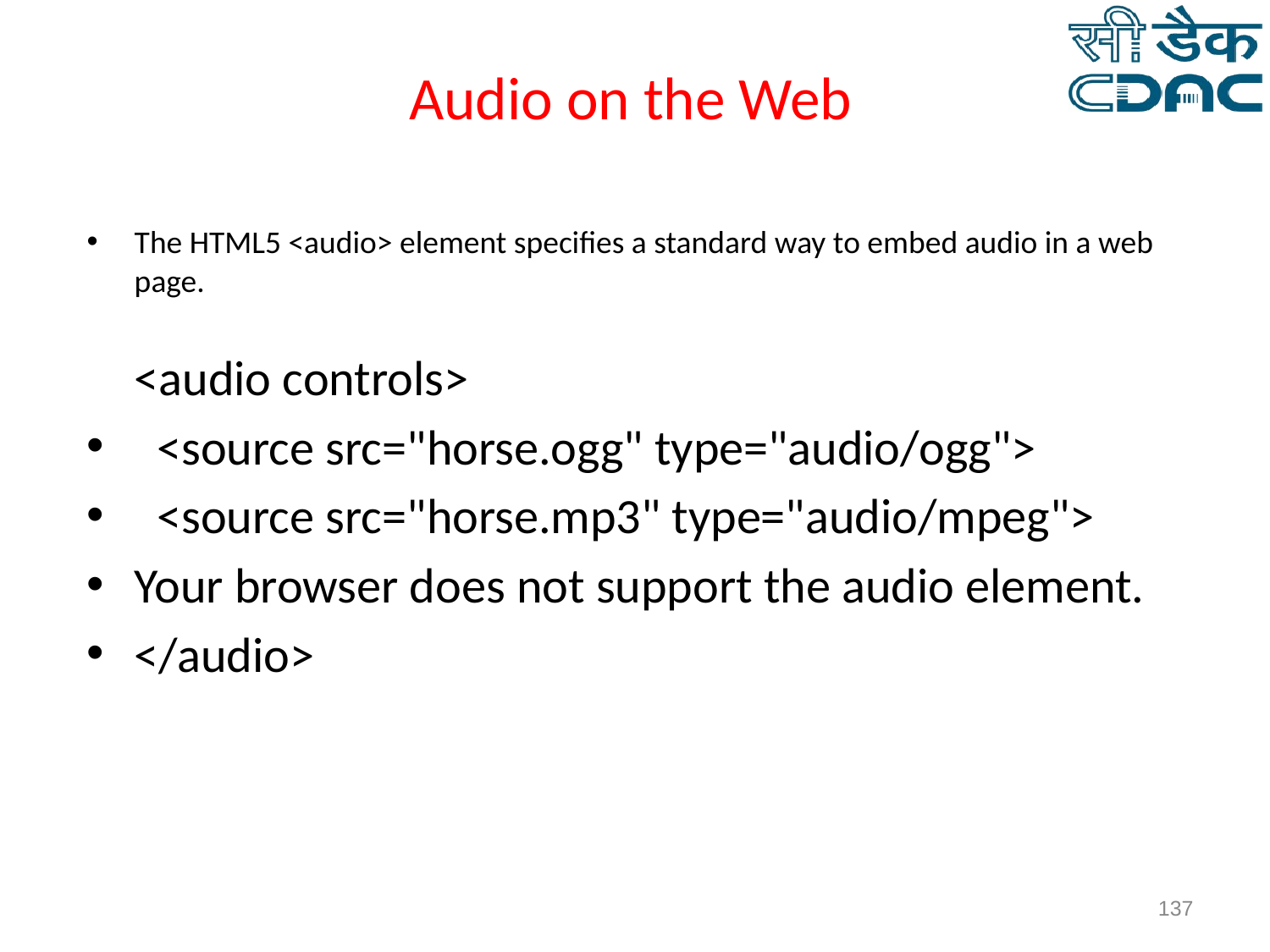

# Audio on the Web
The HTML5 <audio> element specifies a standard way to embed audio in a web page.
<audio controls>
  <source src="horse.ogg" type="audio/ogg">
  <source src="horse.mp3" type="audio/mpeg">
Your browser does not support the audio element.
</audio>

137